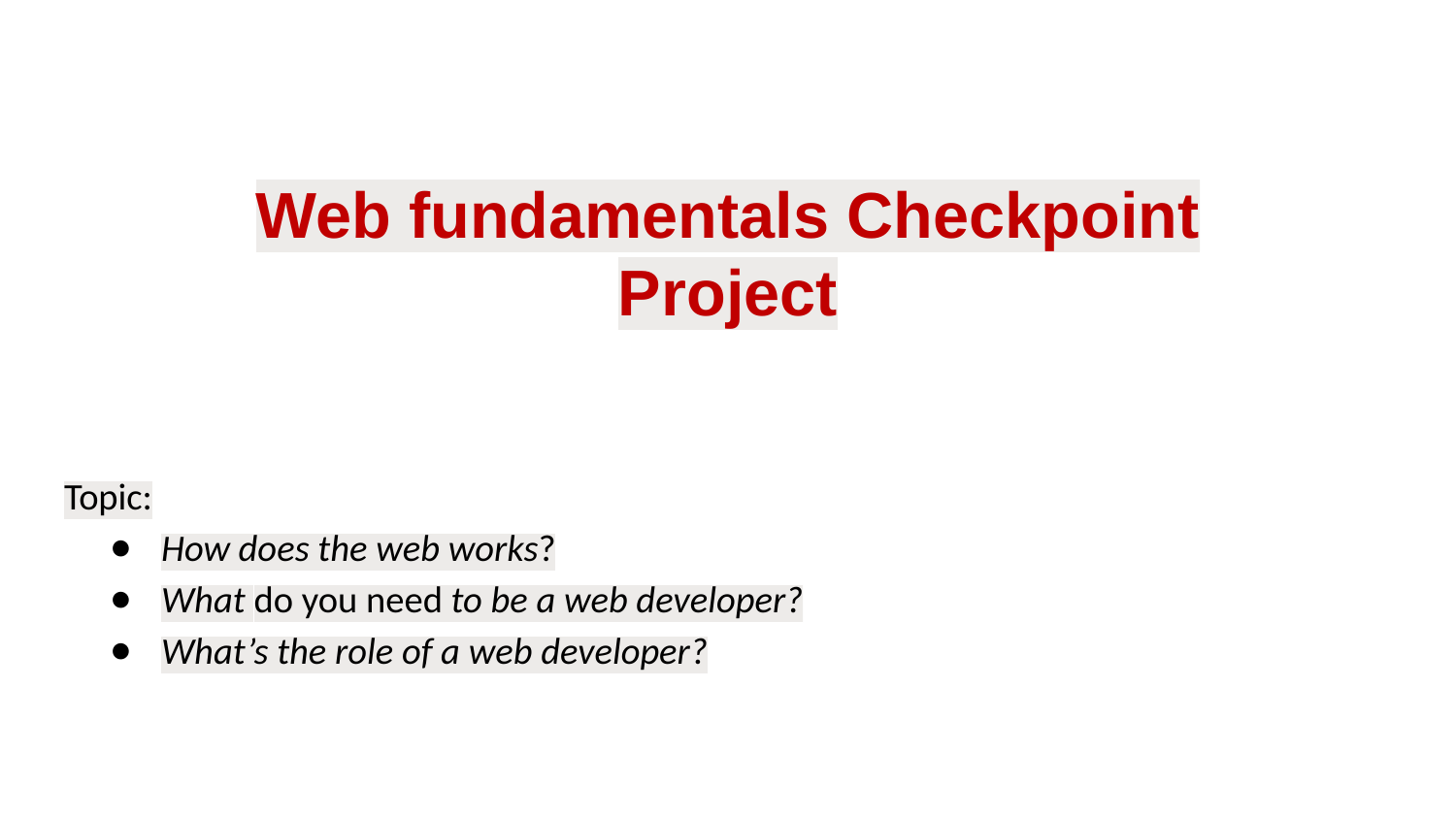

# Web fundamentals Checkpoint​
Project
Topic:​
How does the web works?​
What do you need to be a web developer?​
What’s the role of a web developer?